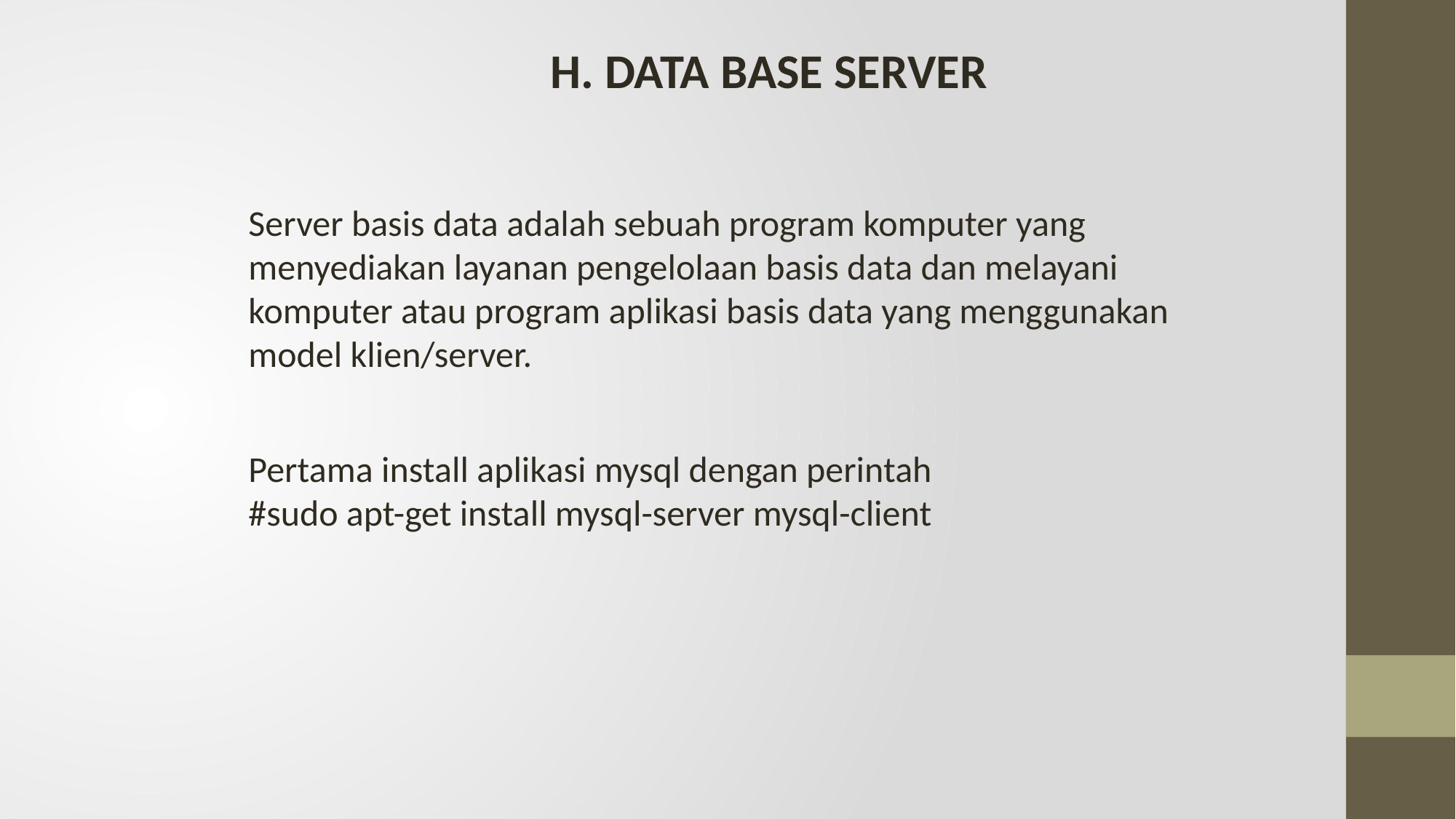

H. DATA BASE SERVER
Server basis data adalah sebuah program komputer yang menyediakan layanan pengelolaan basis data dan melayani komputer atau program aplikasi basis data yang menggunakan model klien/server.
Pertama install aplikasi mysql dengan perintah
#sudo apt-get install mysql-server mysql-client